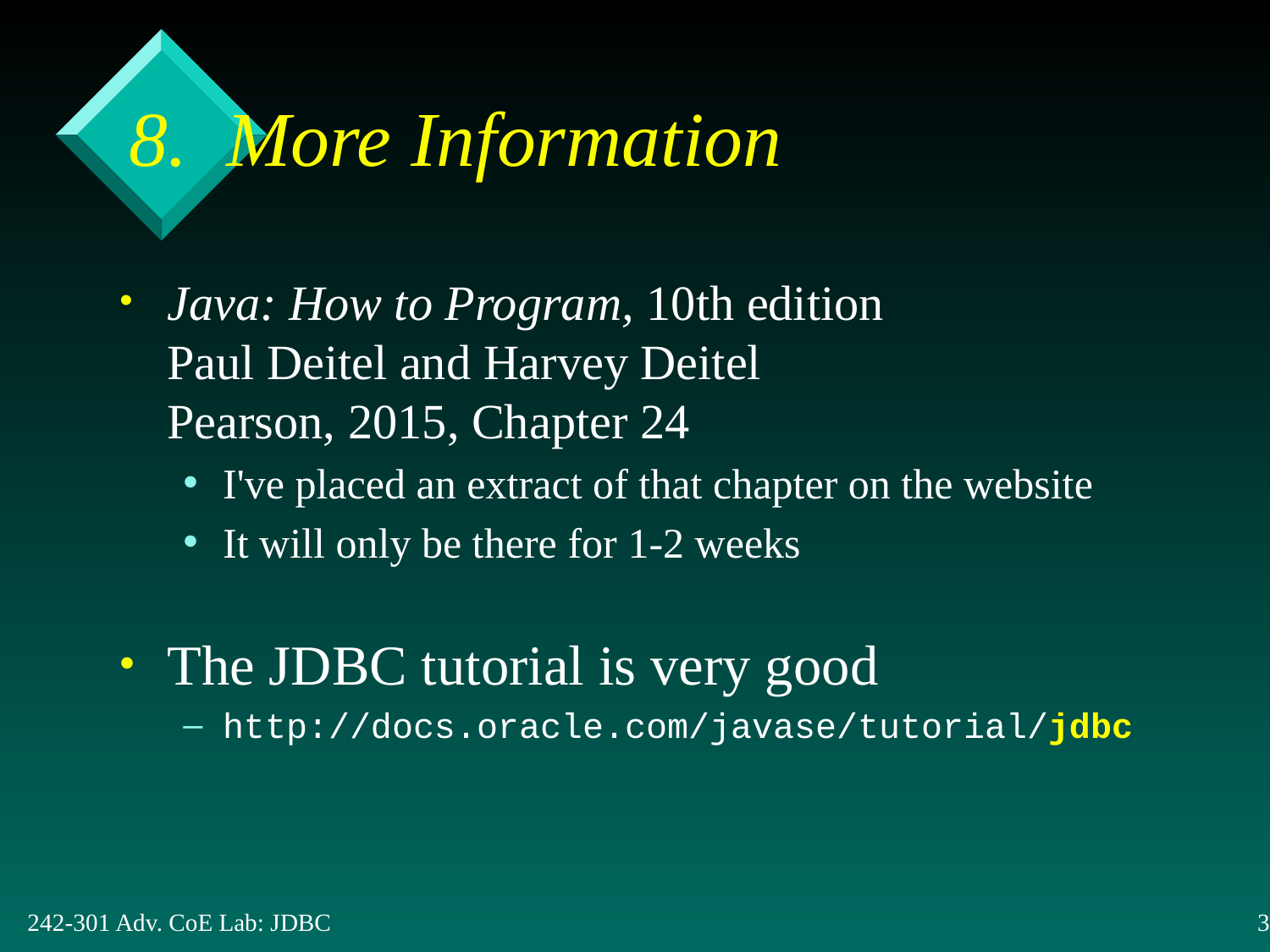

# 8.  More Information
Java: How to Program, 10th edition
Paul Deitel and Harvey Deitel
Pearson, 2015, Chapter 24
I've placed an extract of that chapter on the website
It will only be there for 1-2 weeks
The JDBC tutorial is very good
http://docs.oracle.com/javase/tutorial/jdbc